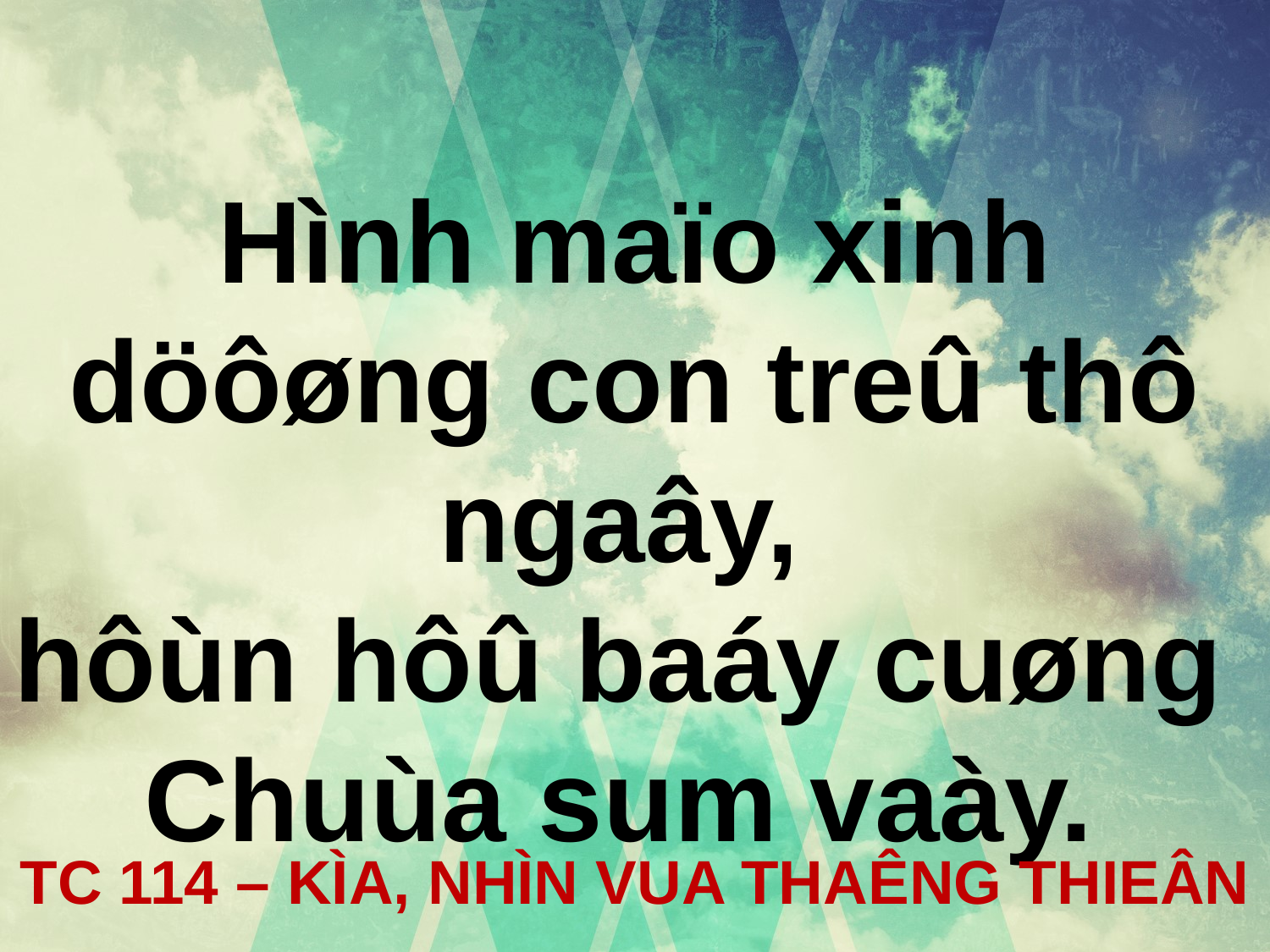

Hình maïo xinh döôøng con treû thô ngaây,
hôùn hôû baáy cuøng
Chuùa sum vaày.
TC 114 – KÌA, NHÌN VUA THAÊNG THIEÂN